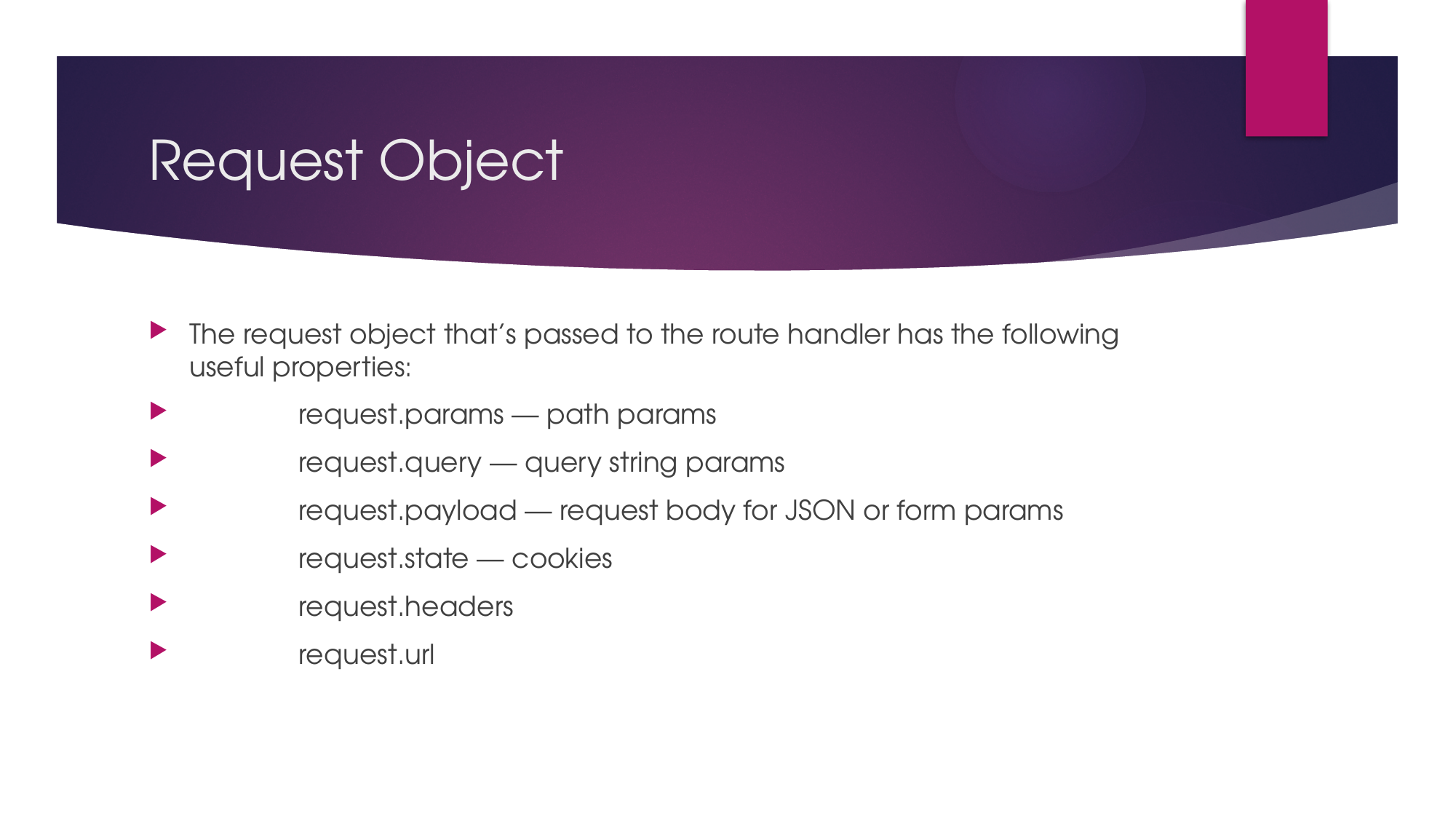

# Request Object
The request object that’s passed to the route handler has the following useful properties:
	request.params — path params
	request.query — query string params
	request.payload — request body for JSON or form params
	request.state — cookies
	request.headers
	request.url